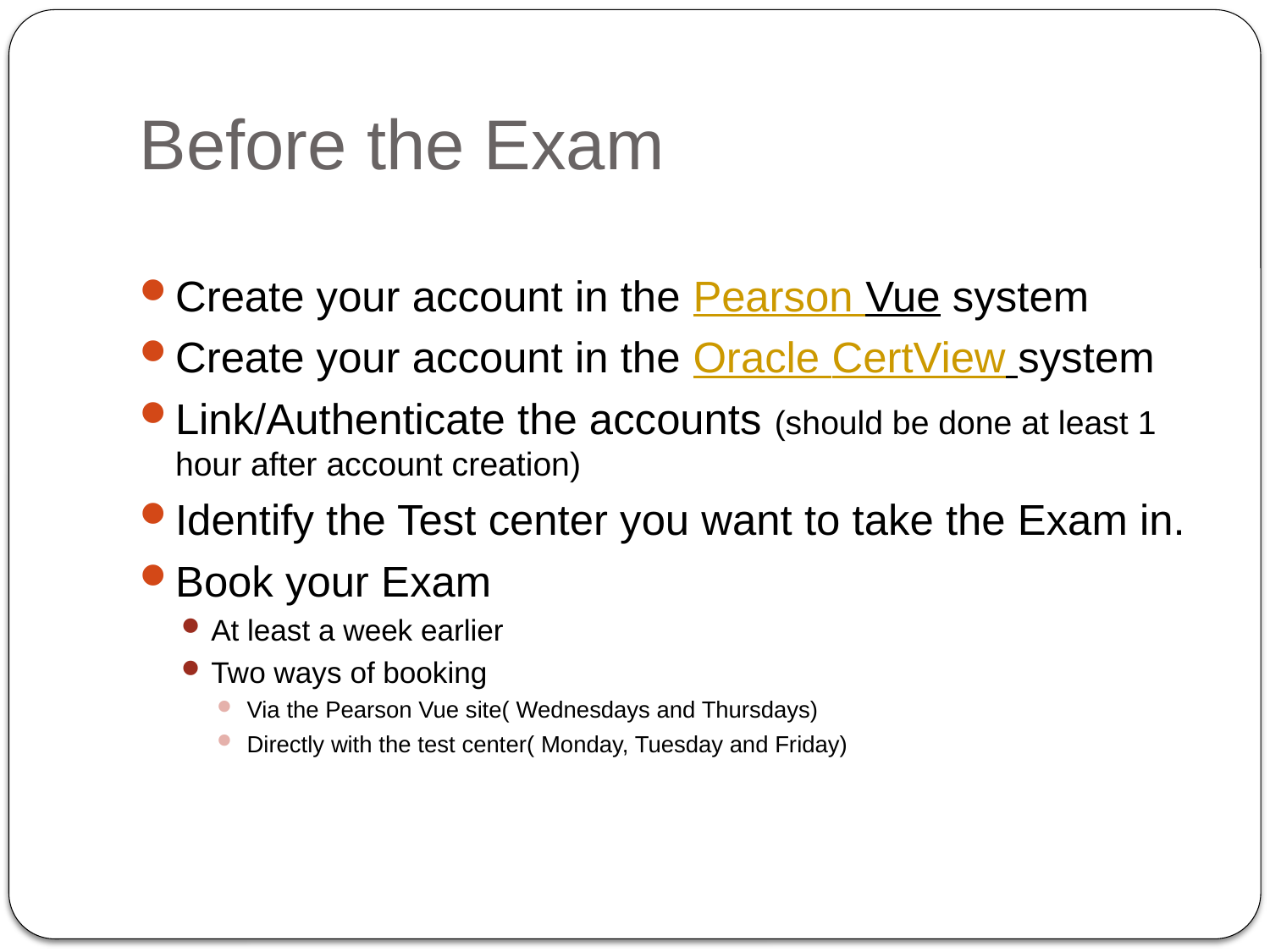

# Before the Exam

Create your account in the Pearson Vue system
Create your account in the Oracle CertView system
Link/Authenticate the accounts (should be done at least 1 hour after account creation)
Identify the Test center you want to take the Exam in.
Book your Exam
At least a week earlier
Two ways of booking
Via the Pearson Vue site( Wednesdays and Thursdays)
Directly with the test center( Monday, Tuesday and Friday)